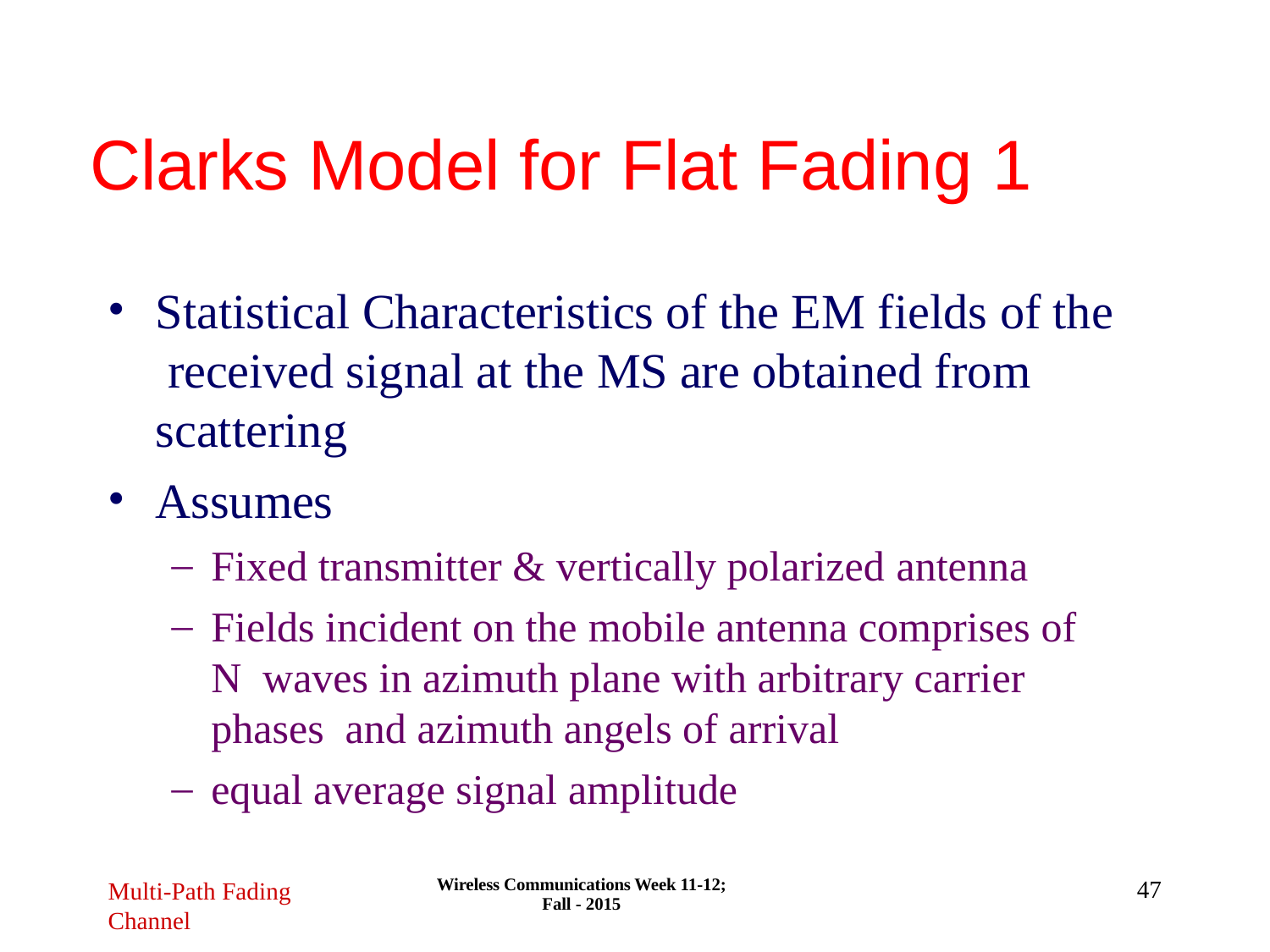

# Clarks Model for Flat Fading 1
Statistical Characteristics of the EM fields of the  received signal at the MS are obtained from  scattering
Assumes
Fixed transmitter & vertically polarized antenna
Fields incident on the mobile antenna comprises of N  waves in azimuth plane with arbitrary carrier phases  and azimuth angels of arrival
equal average signal amplitude

Wireless Communications Week 11-12; Fall - 2015
47
Multi-Path Fading
Channel